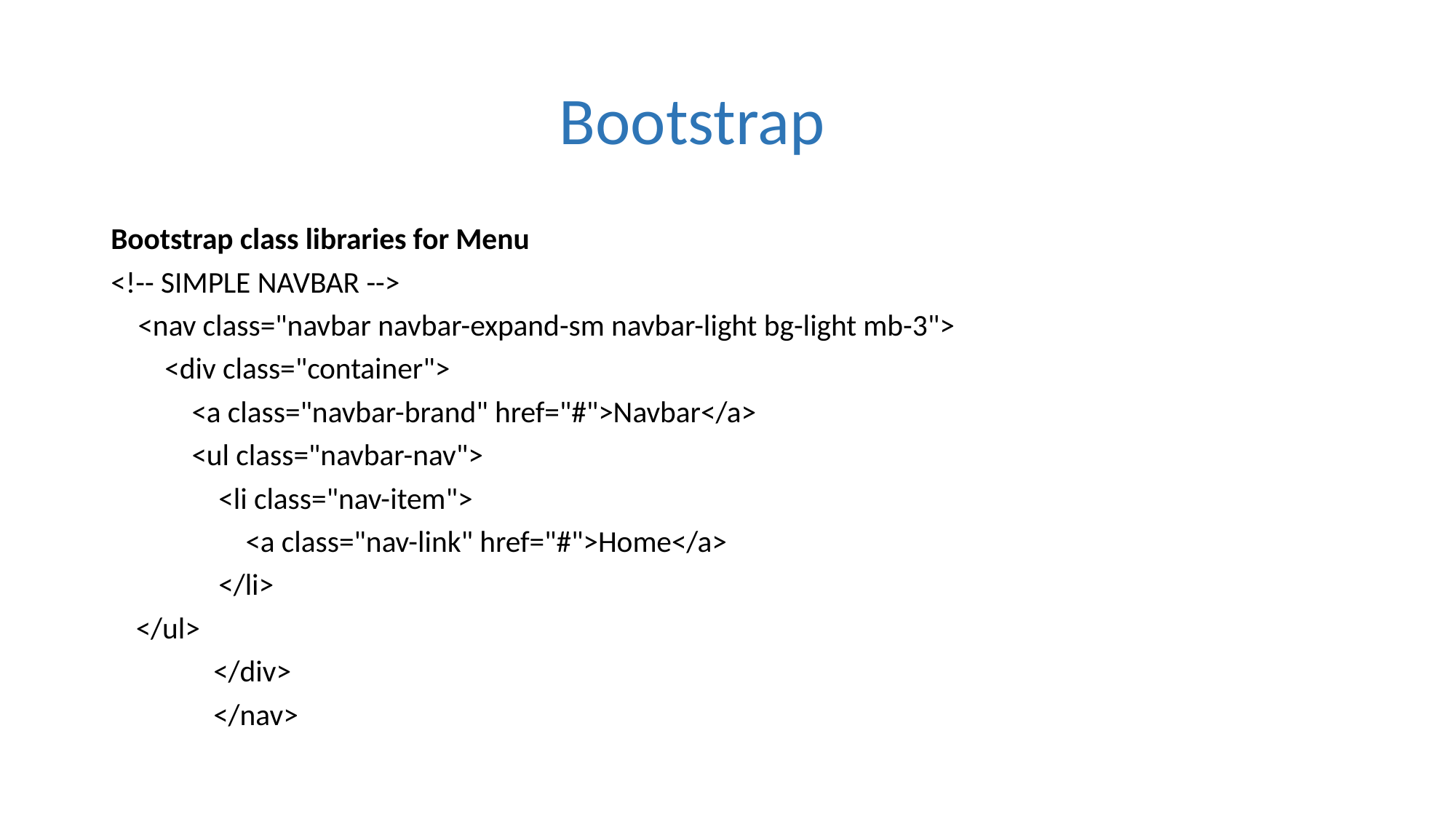

# Bootstrap
Bootstrap class libraries for Menu
<!-- SIMPLE NAVBAR -->
    <nav class="navbar navbar-expand-sm navbar-light bg-light mb-3">
        <div class="container">
            <a class="navbar-brand" href="#">Navbar</a>
            <ul class="navbar-nav">
                <li class="nav-item">
                    <a class="nav-link" href="#">Home</a>
                </li>
		</ul>
        	</div>
    	</nav>